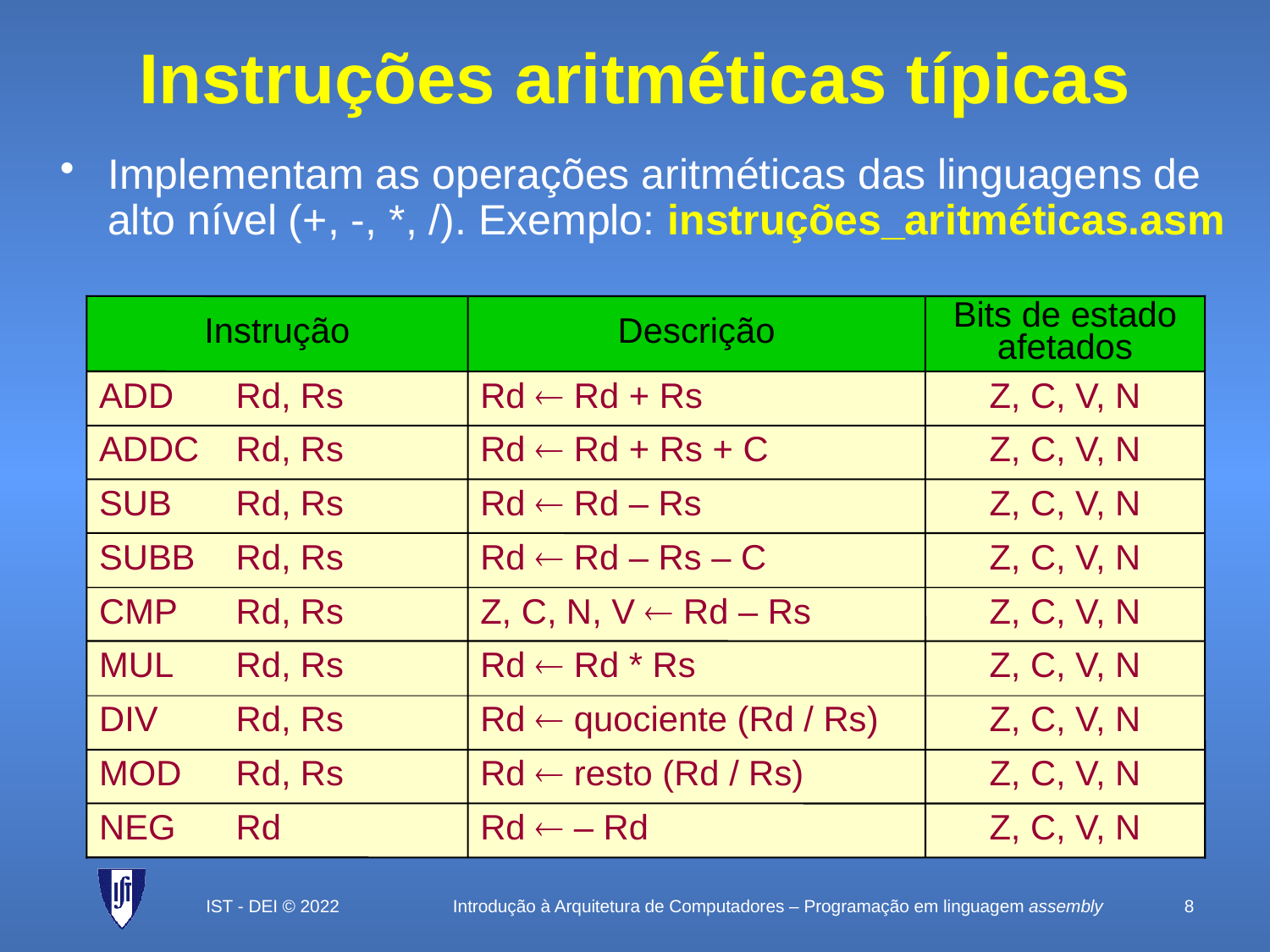

# Instruções aritméticas típicas
Implementam as operações aritméticas das linguagens de alto nível (+, -, *, /). Exemplo: instruções_aritméticas.asm
Instrução

Descrição

Bits de estado afetados

ADD 	 Rd, Rs

Rd ← Rd + Rs
Z, C, V, N
ADDC	 Rd, Rs

Rd ← Rd + Rs + C
Z, C, V, N
SUB	 Rd, Rs

Rd ← Rd – Rs
Z, C, V, N

SUBB	 Rd, Rs

Rd ← Rd – Rs – C
Z, C, V, N
CMP	 Rd, Rs

Z, C, N, V ← Rd – Rs
Z, C, V, N
MUL	 Rd, Rs

Rd ← Rd * Rs
Z, C, V, N

DIV	 Rd, Rs

Rd ← quociente (Rd / Rs)
Z, C, V, N
MOD	 Rd, Rs

Rd ← resto (Rd / Rs)
Z, C, V, N
NEG	 Rd
Rd ← – Rd
Z, C, V, N

IST - DEI © 2022